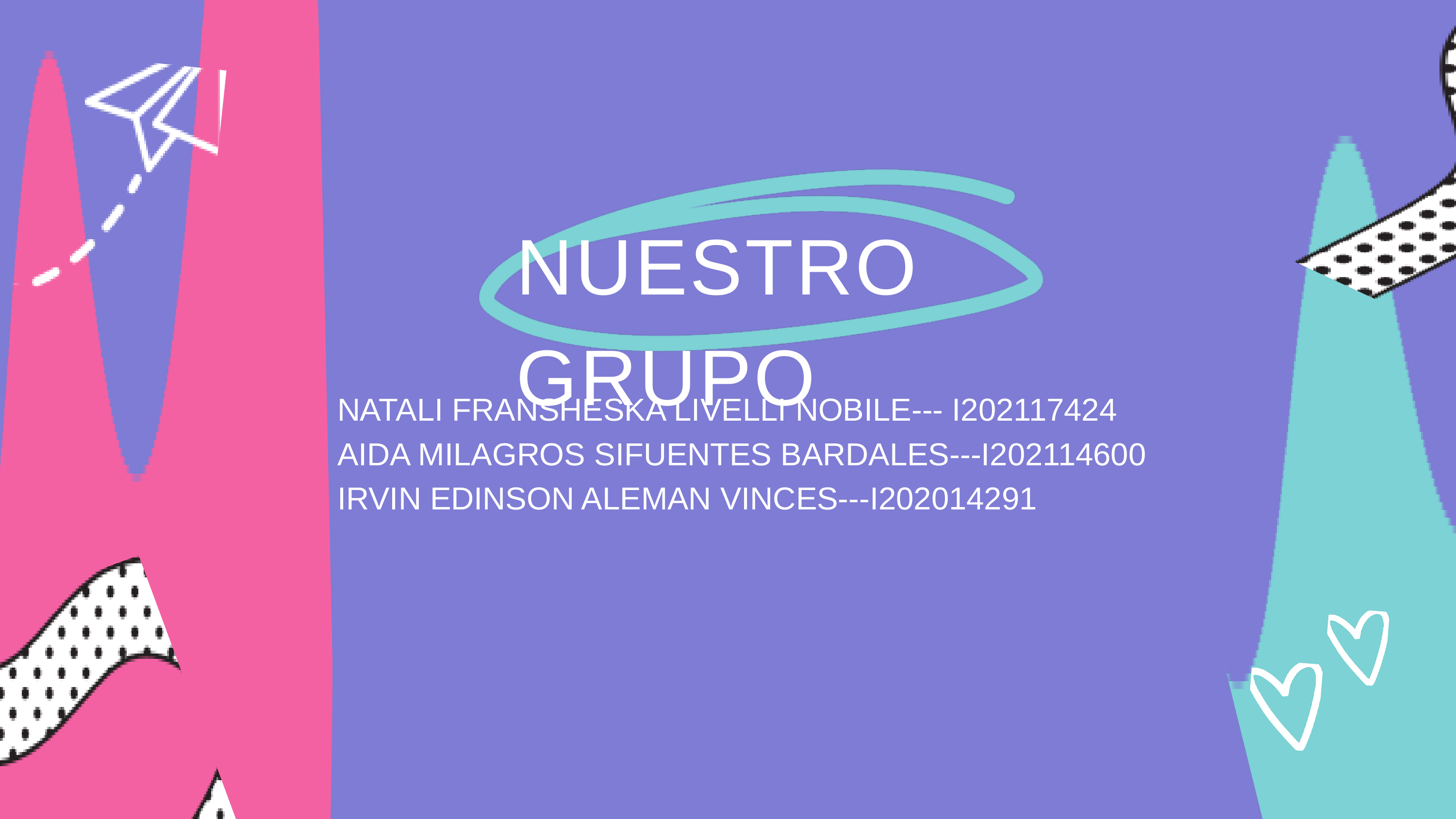

NUESTRO GRUPO

NATALI FRANSHESKA LIVELLI NOBILE--- I202117424
AIDA MILAGROS SIFUENTES BARDALES---I202114600
IRVIN EDINSON ALEMAN VINCES---I202014291